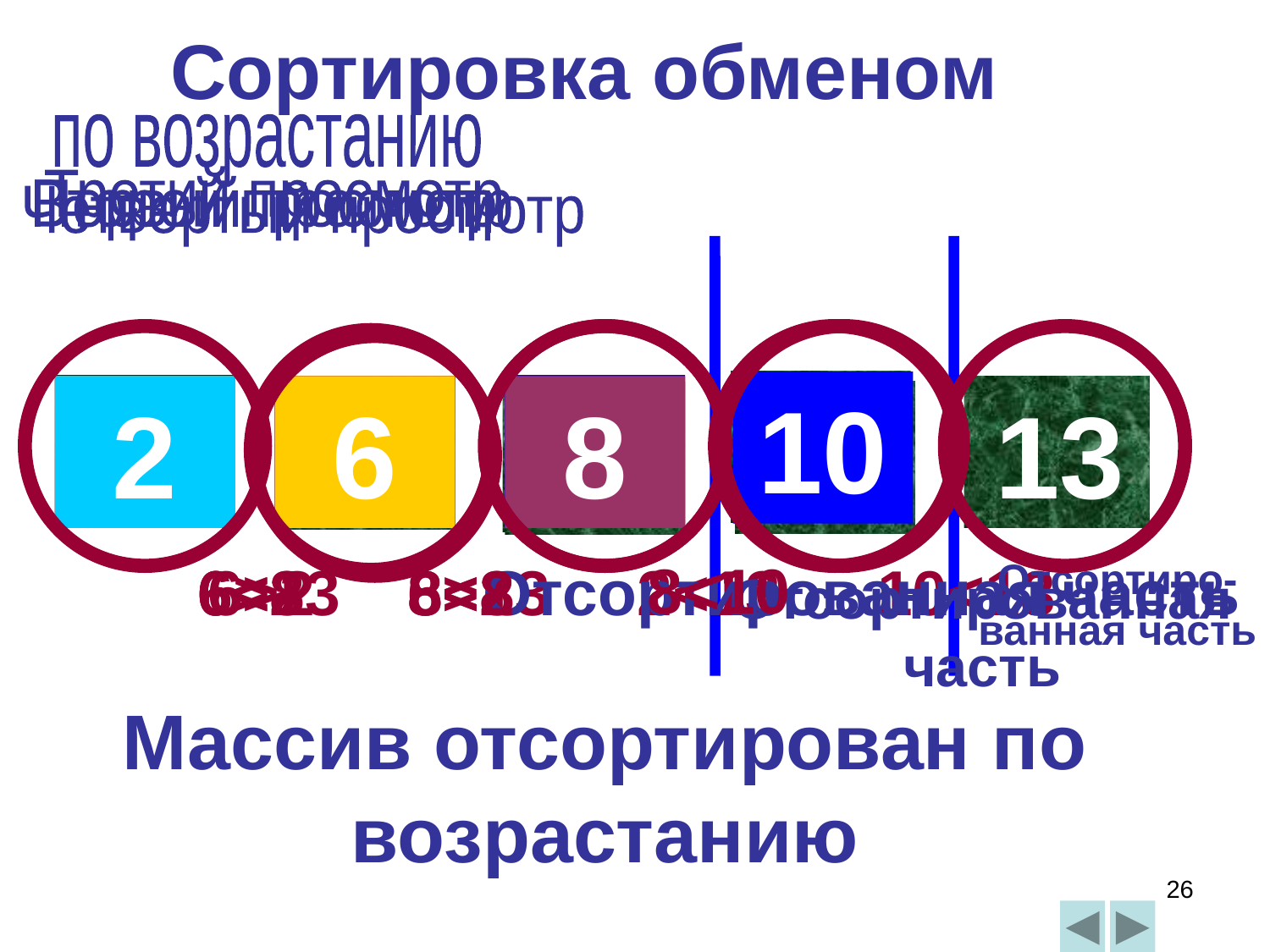

Сортировка обменом
по возрастанию
Третий просмотр
Первый просмотр
Второй просмотр
Четвертый просмотр

13
10
6
2
13
6
2
2
13
8
2
6
6
8
8
10
13
6
13
2
8
8<10
6<13
6<8
6>2
6>2
8<13
8>2
6<8
Отсортированная часть
2<13
10<13
Отсортиро-ванная часть
Отсортированная часть
Массив отсортирован по возрастанию
26